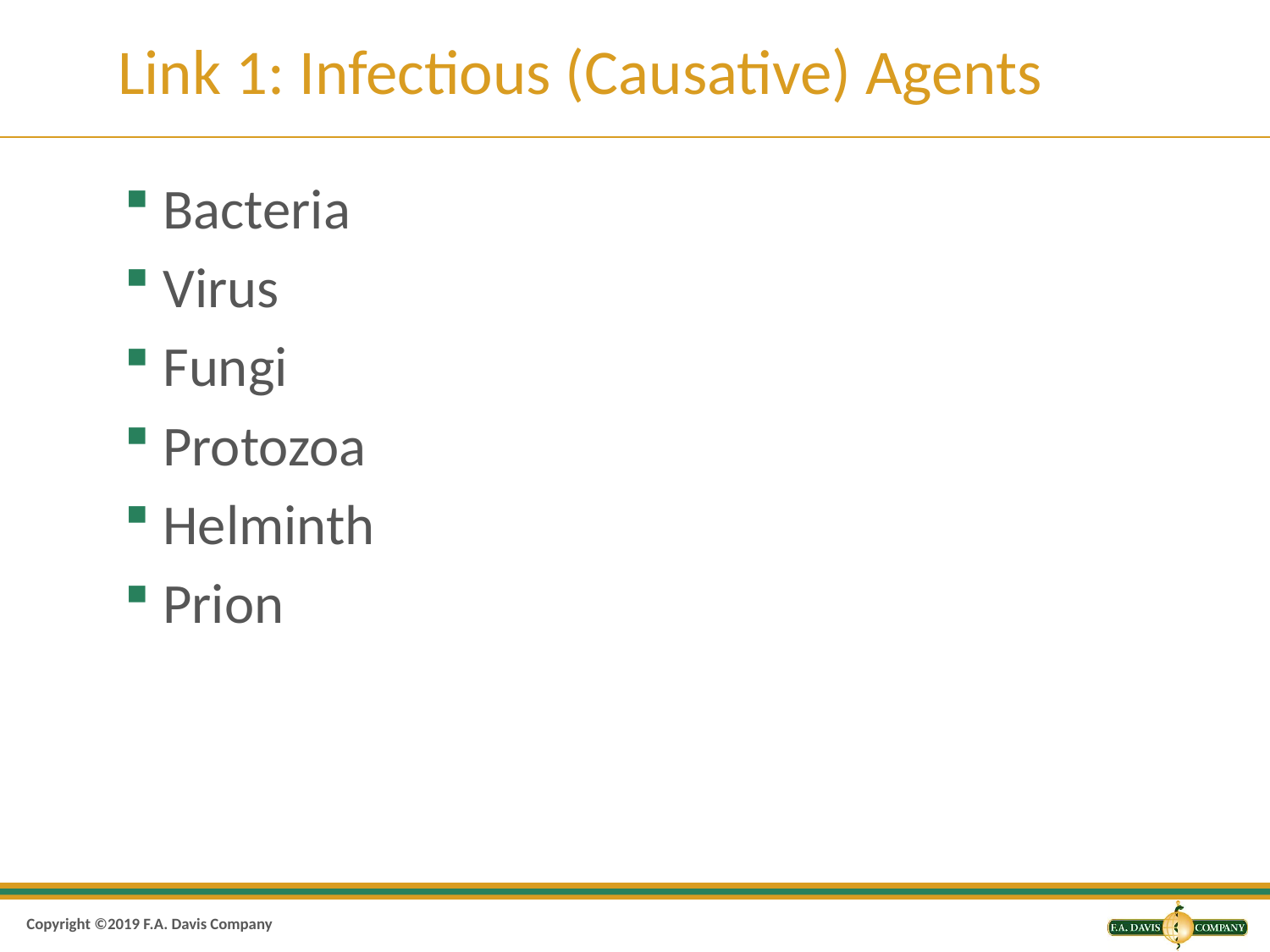

# Link 1: Infectious (Causative) Agents
Bacteria
Virus
Fungi
Protozoa
Helminth
Prion